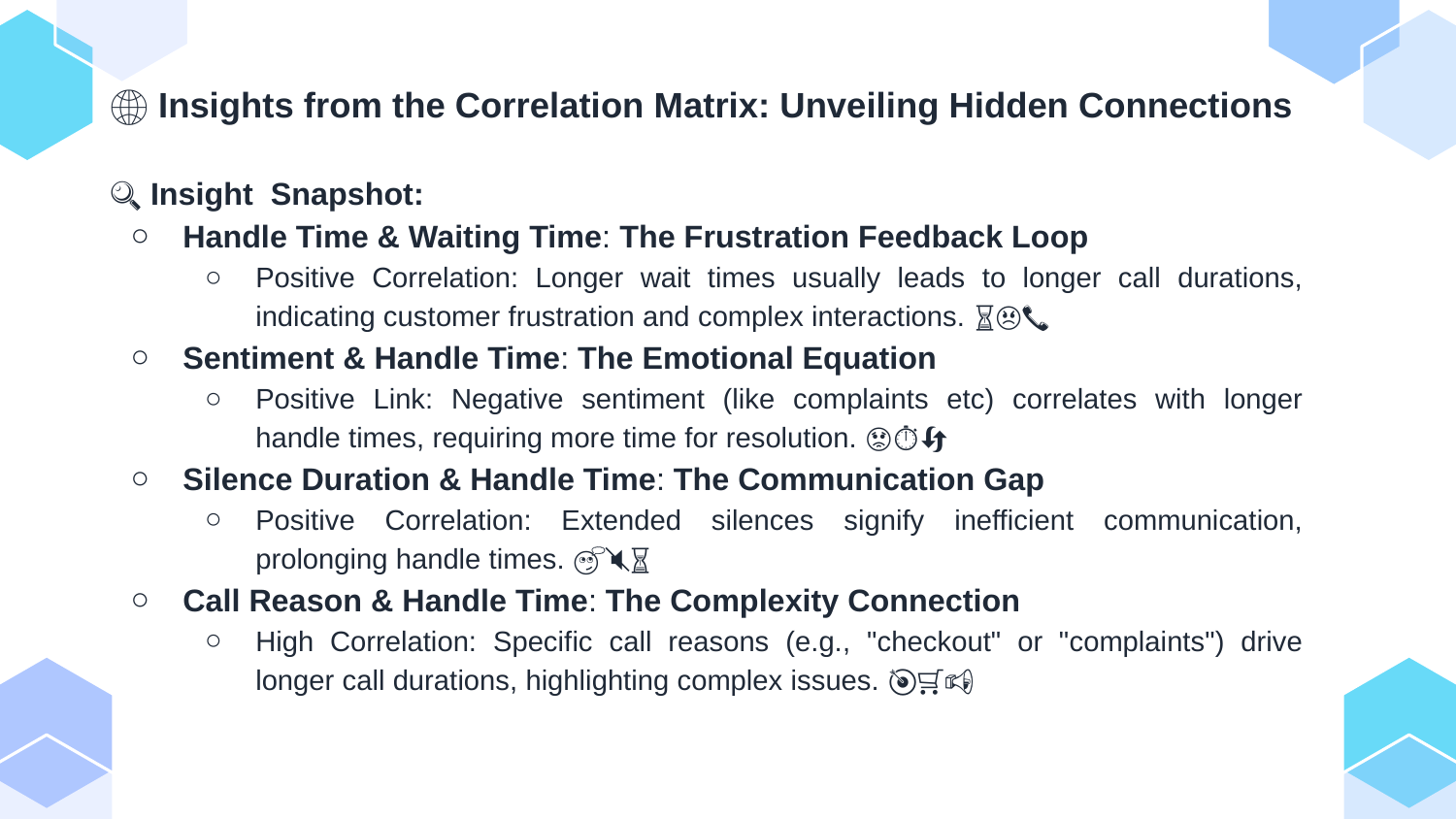

🌐 Insights from the Correlation Matrix: Unveiling Hidden Connections

🔍 Insight  Snapshot:
Handle Time & Waiting Time: The Frustration Feedback Loop
Positive Correlation: Longer wait times usually leads to longer call durations, indicating customer frustration and complex interactions. ⏳😠📞
Sentiment & Handle Time: The Emotional Equation
Positive Link: Negative sentiment (like complaints etc) correlates with longer handle times, requiring more time for resolution. 😡⏱️🔄
Silence Duration & Handle Time: The Communication Gap
Positive Correlation: Extended silences signify inefficient communication, prolonging handle times. 🤔🔇⏳
Call Reason & Handle Time: The Complexity Connection
High Correlation: Specific call reasons (e.g., "checkout" or "complaints") drive longer call durations, highlighting complex issues. 🎯🛒📢